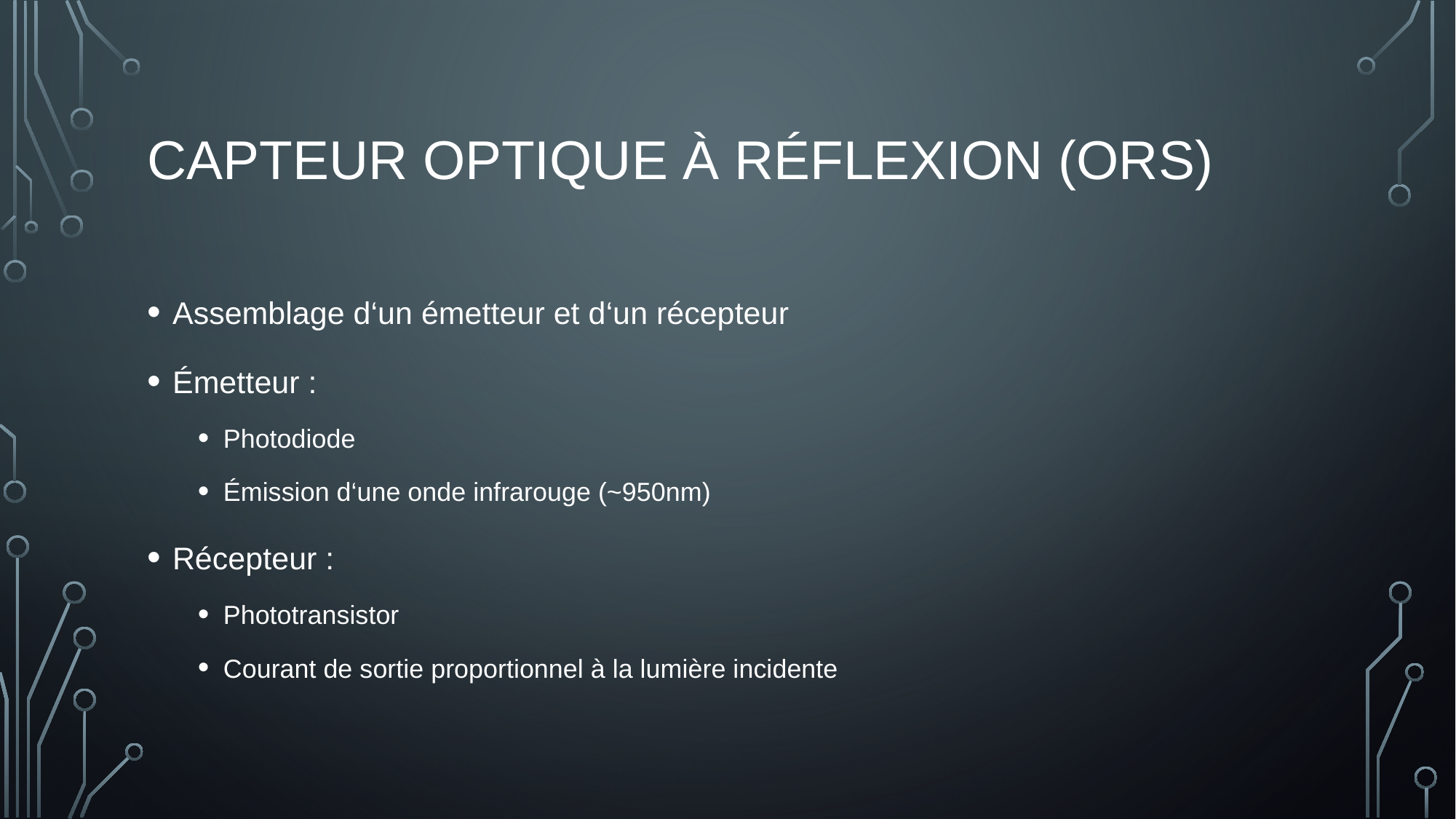

# Capteur optique à réflexion (ORS)
Assemblage d‘un émetteur et d‘un récepteur
Émetteur :
Photodiode
Émission d‘une onde infrarouge (~950nm)
Récepteur :
Phototransistor
Courant de sortie proportionnel à la lumière incidente